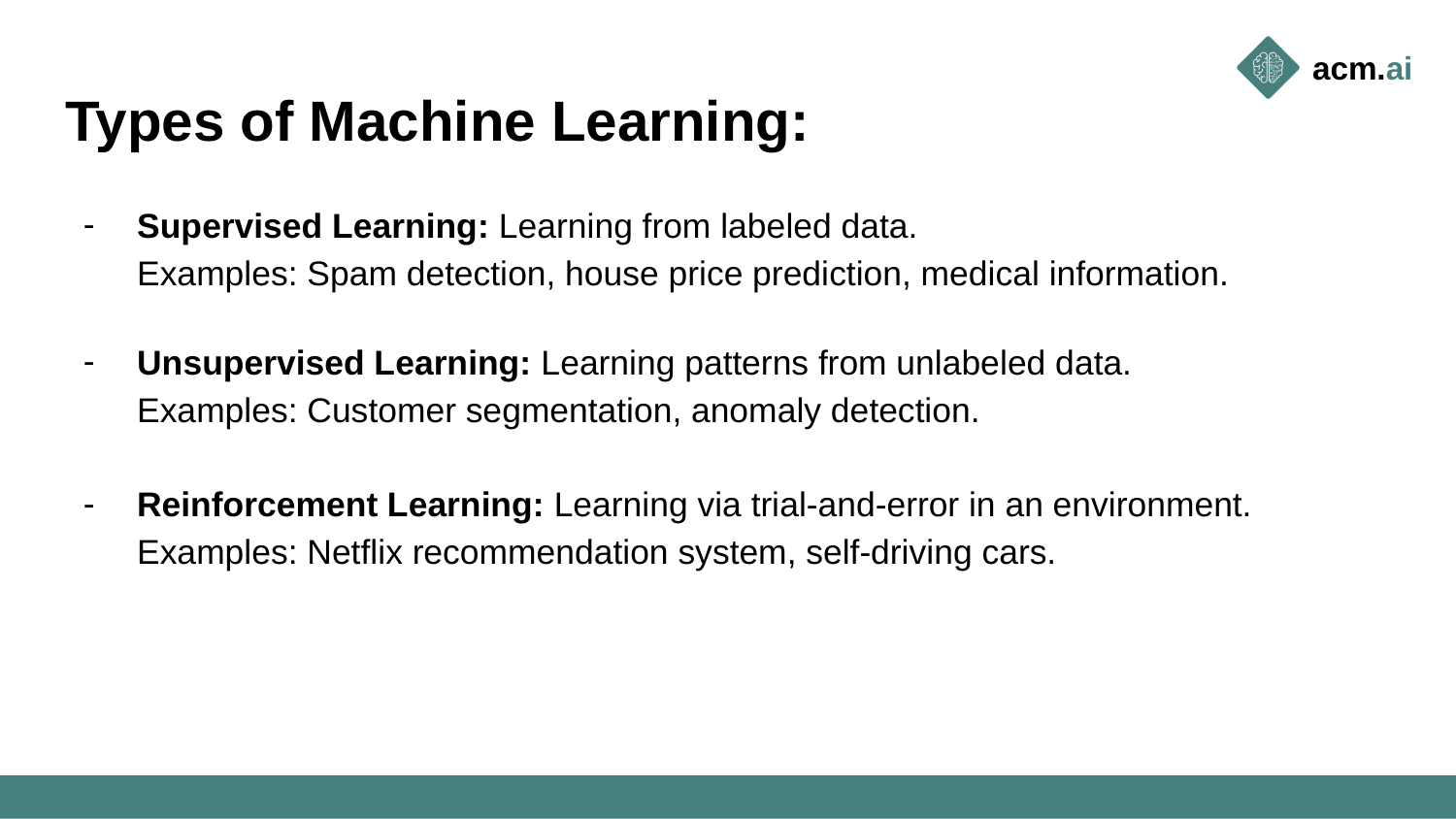

# Types of Machine Learning:
Supervised Learning: Learning from labeled data.
Examples: Spam detection, house price prediction, medical information.
Unsupervised Learning: Learning patterns from unlabeled data.
Examples: Customer segmentation, anomaly detection.
Reinforcement Learning: Learning via trial-and-error in an environment.
Examples: Netflix recommendation system, self-driving cars.